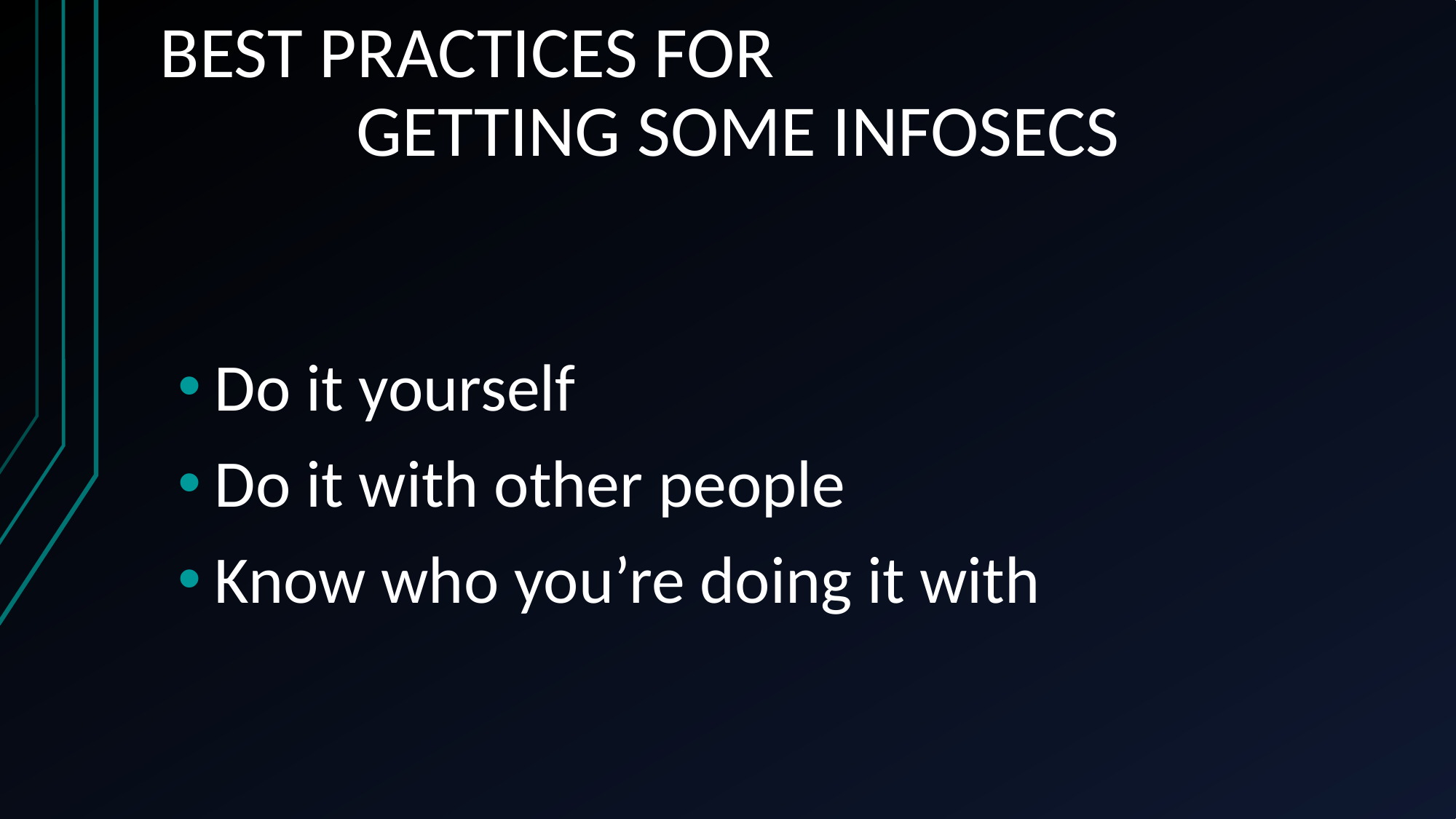

# BEST PRACTICES FOR GETTING SOME INFOSECS
Do it yourself
Do it with other people
Know who you’re doing it with